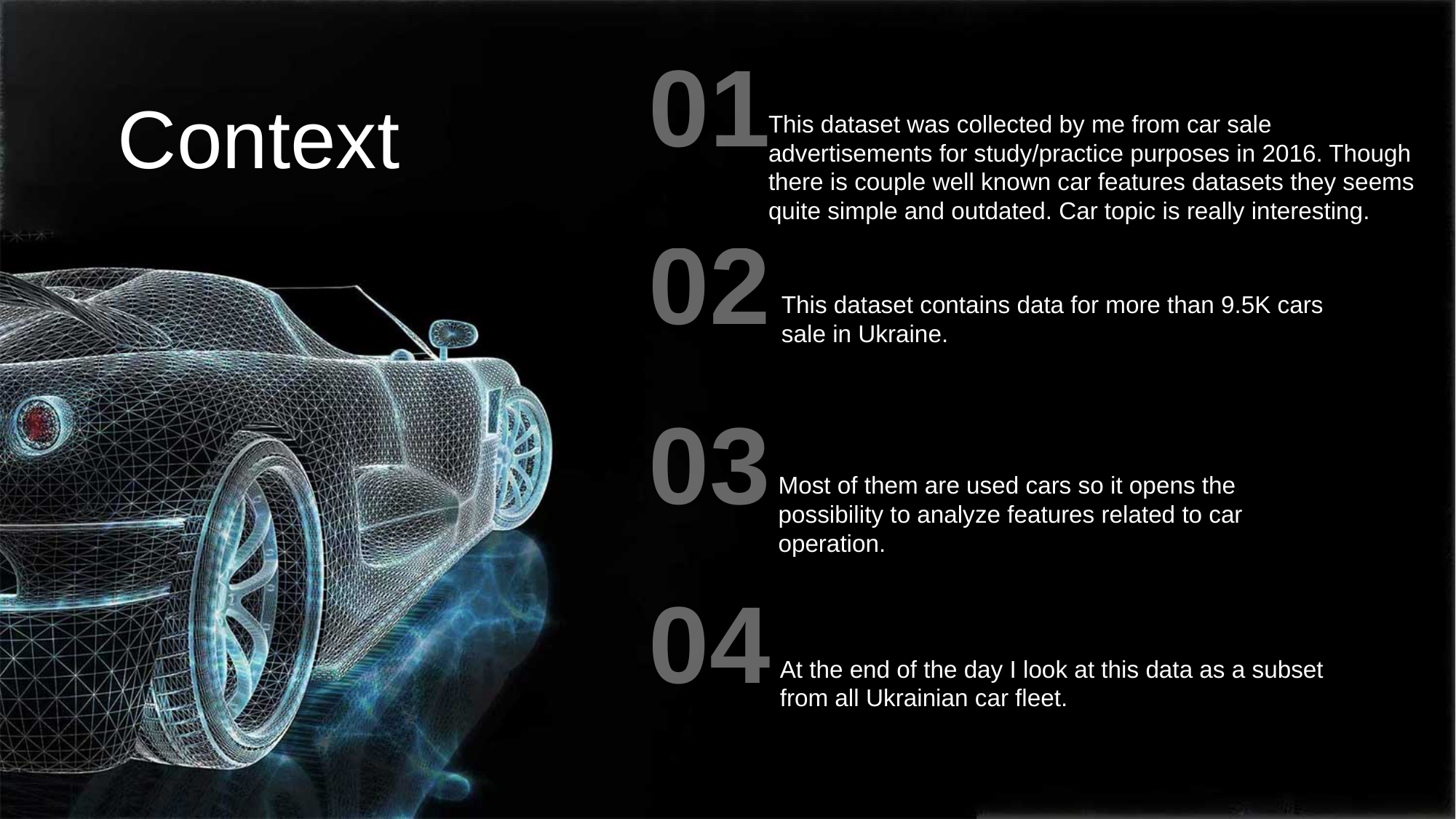

01
Context
This dataset was collected by me from car sale advertisements for study/practice purposes in 2016. Though there is couple well known car features datasets they seems quite simple and outdated. Car topic is really interesting.
02
This dataset contains data for more than 9.5K cars sale in Ukraine.
03
Most of them are used cars so it opens the possibility to analyze features related to car operation.
04
At the end of the day I look at this data as a subset from all Ukrainian car fleet.